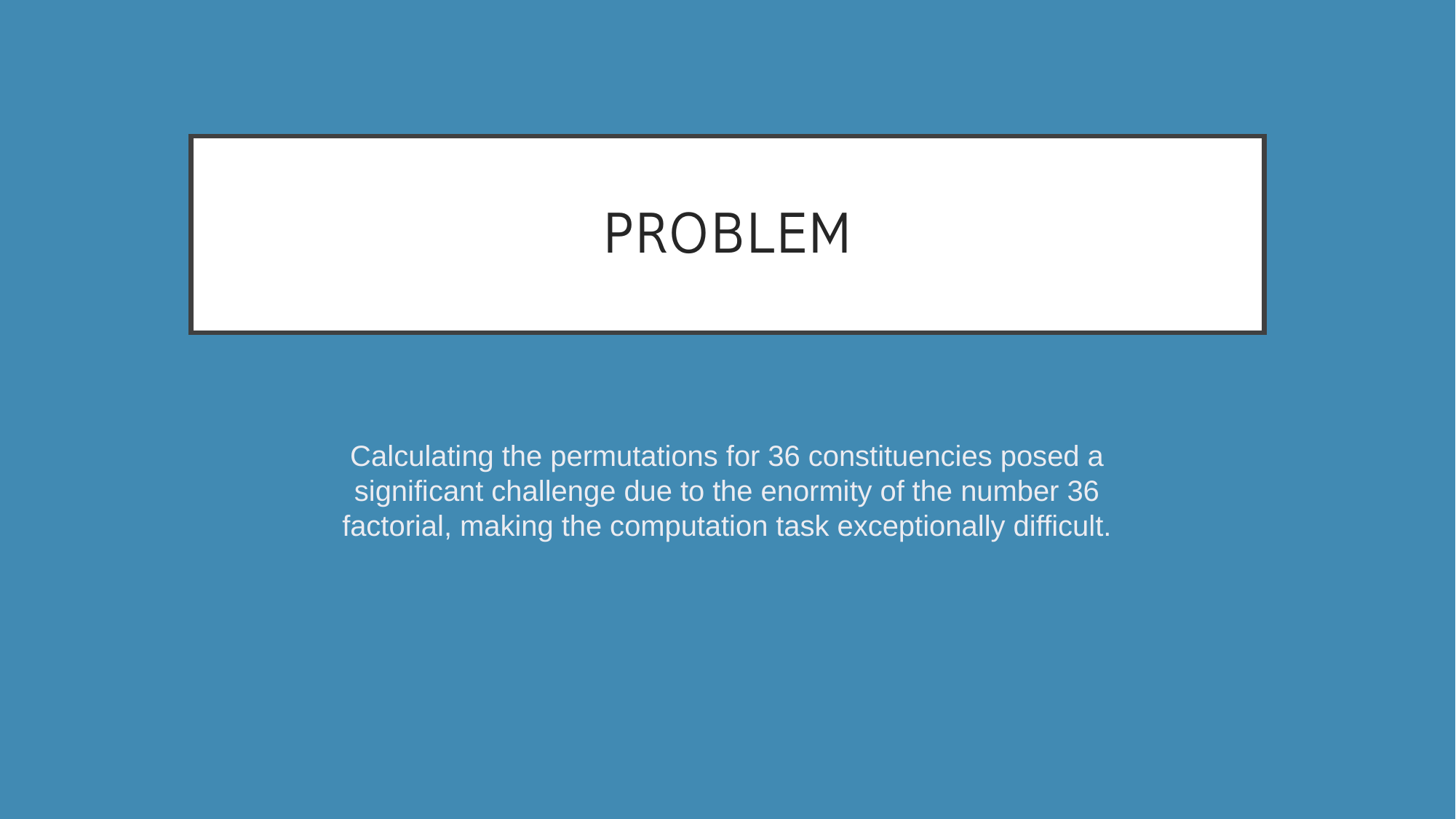

# Problem
Calculating the permutations for 36 constituencies posed a significant challenge due to the enormity of the number 36 factorial, making the computation task exceptionally difficult.